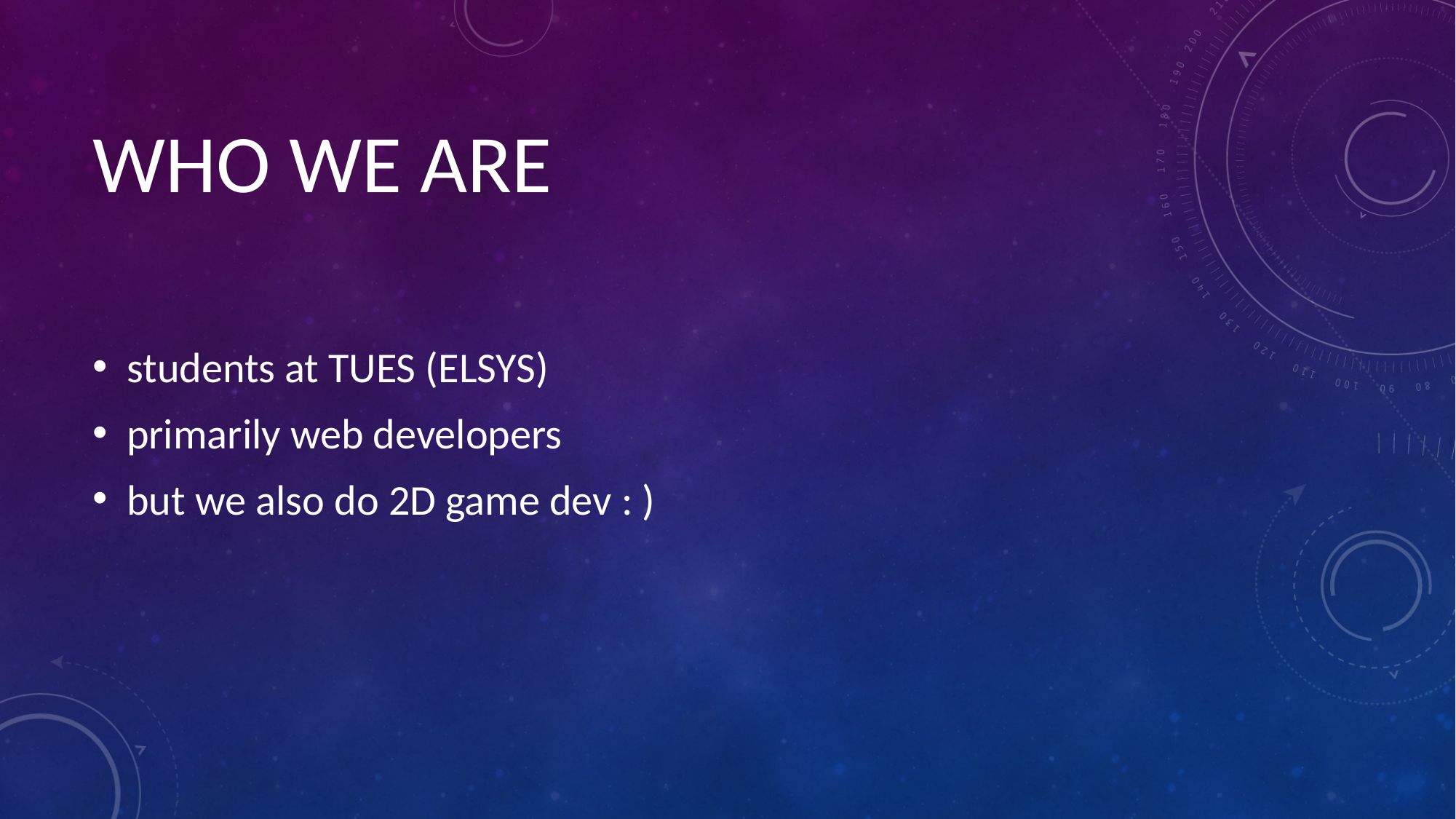

# who we are
students at TUES (ELSYS)
primarily web developers
but we also do 2D game dev : )